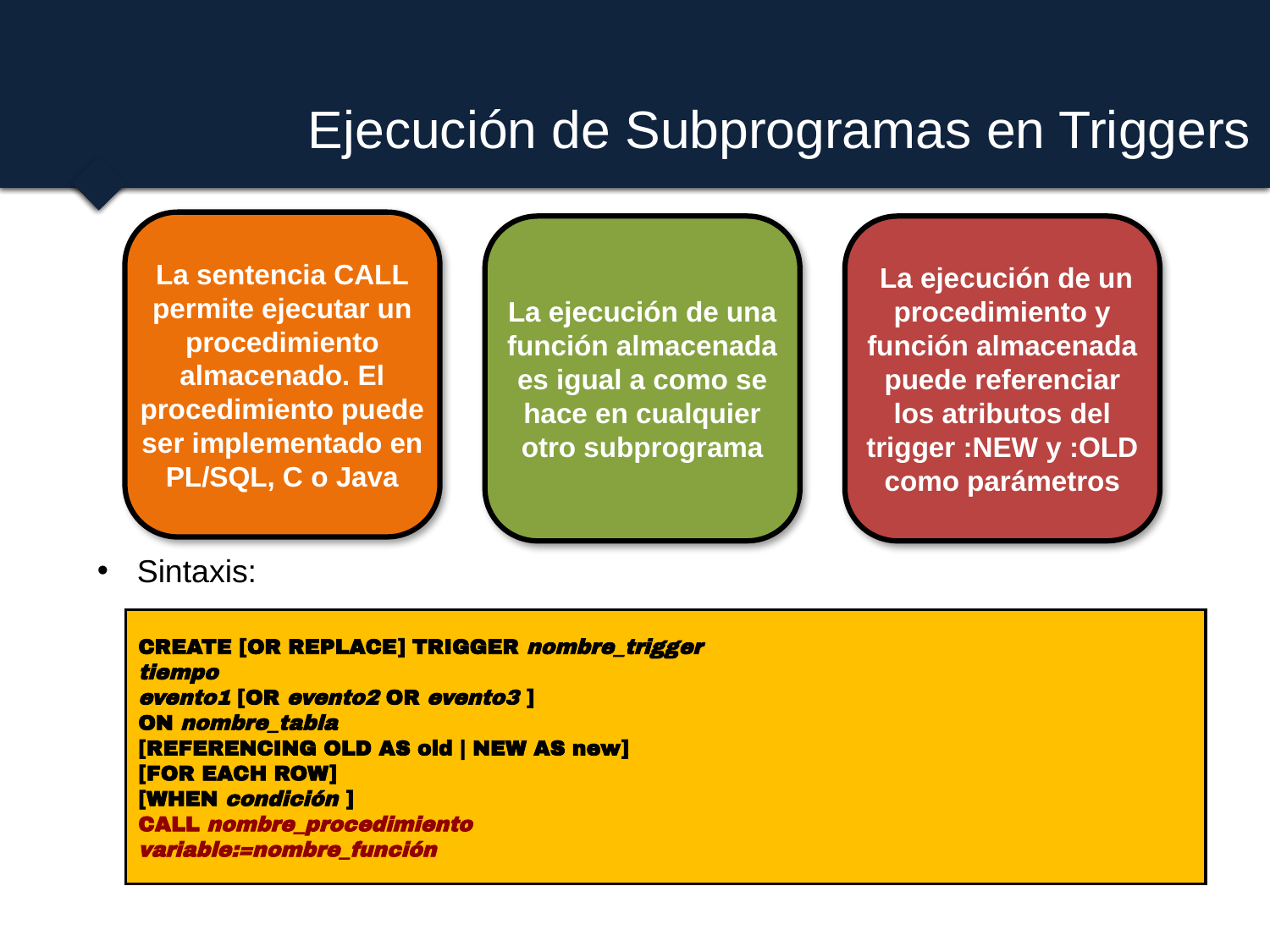

# Ejecución de Subprogramas en Triggers
La sentencia CALL permite ejecutar un procedimiento almacenado. El procedimiento puede ser implementado en PL/SQL, C o Java
La ejecución de una función almacenada es igual a como se hace en cualquier otro subprograma
 La ejecución de un procedimiento y función almacenada puede referenciar los atributos del trigger :NEW y :OLD como parámetros

Sintaxis:

CREATE [OR REPLACE] TRIGGER nombre_trigger
tiempo
evento1 [OR evento2 OR evento3 ]
ON nombre_tabla
[REFERENCING OLD AS old | NEW AS new]
[FOR EACH ROW]
[WHEN condición ]
CALL nombre_procedimiento
variable:=nombre_función